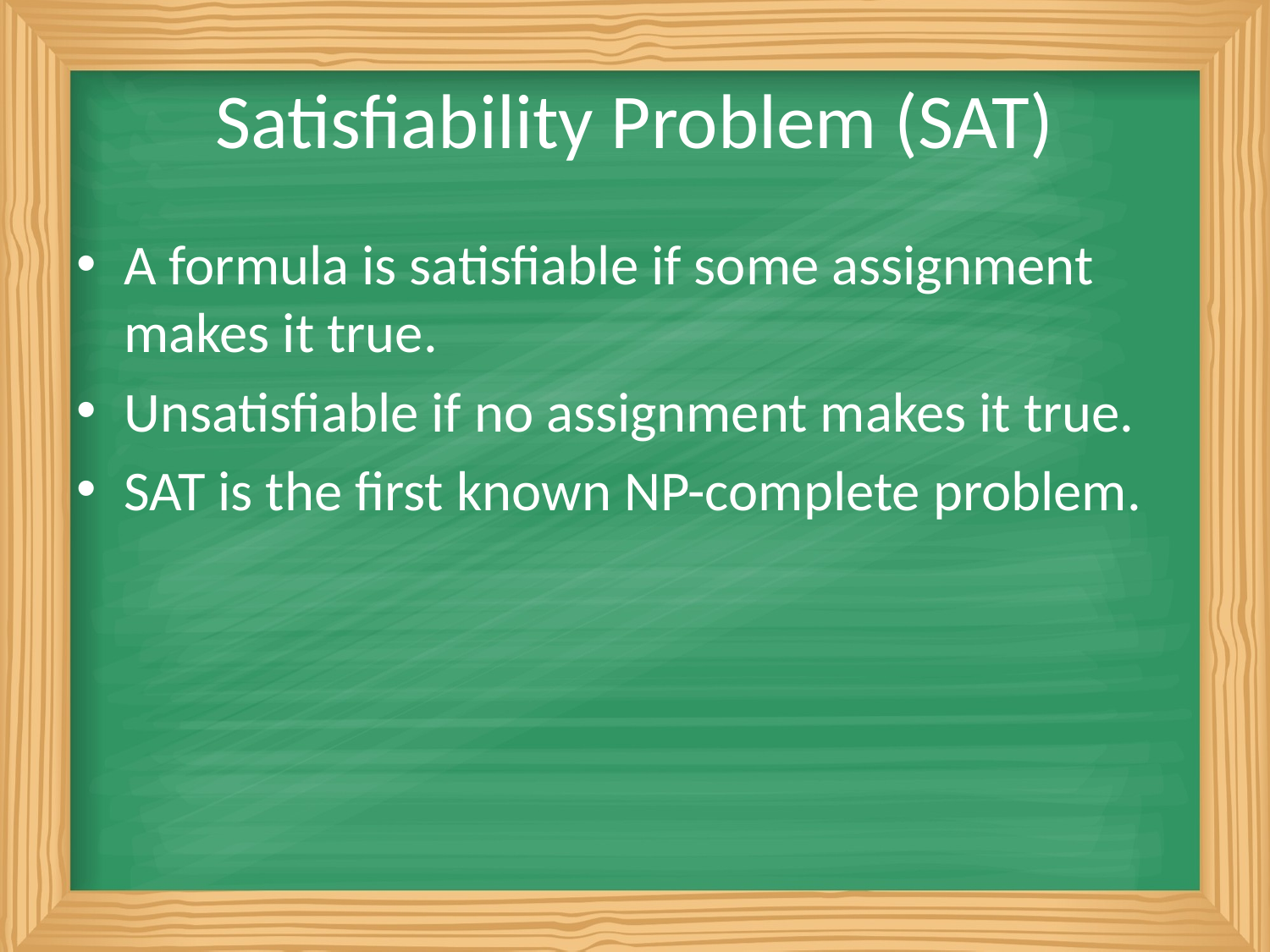

# Satisfiability Problem (SAT)
A formula is satisfiable if some assignment makes it true.
Unsatisfiable if no assignment makes it true.
SAT is the first known NP-complete problem.